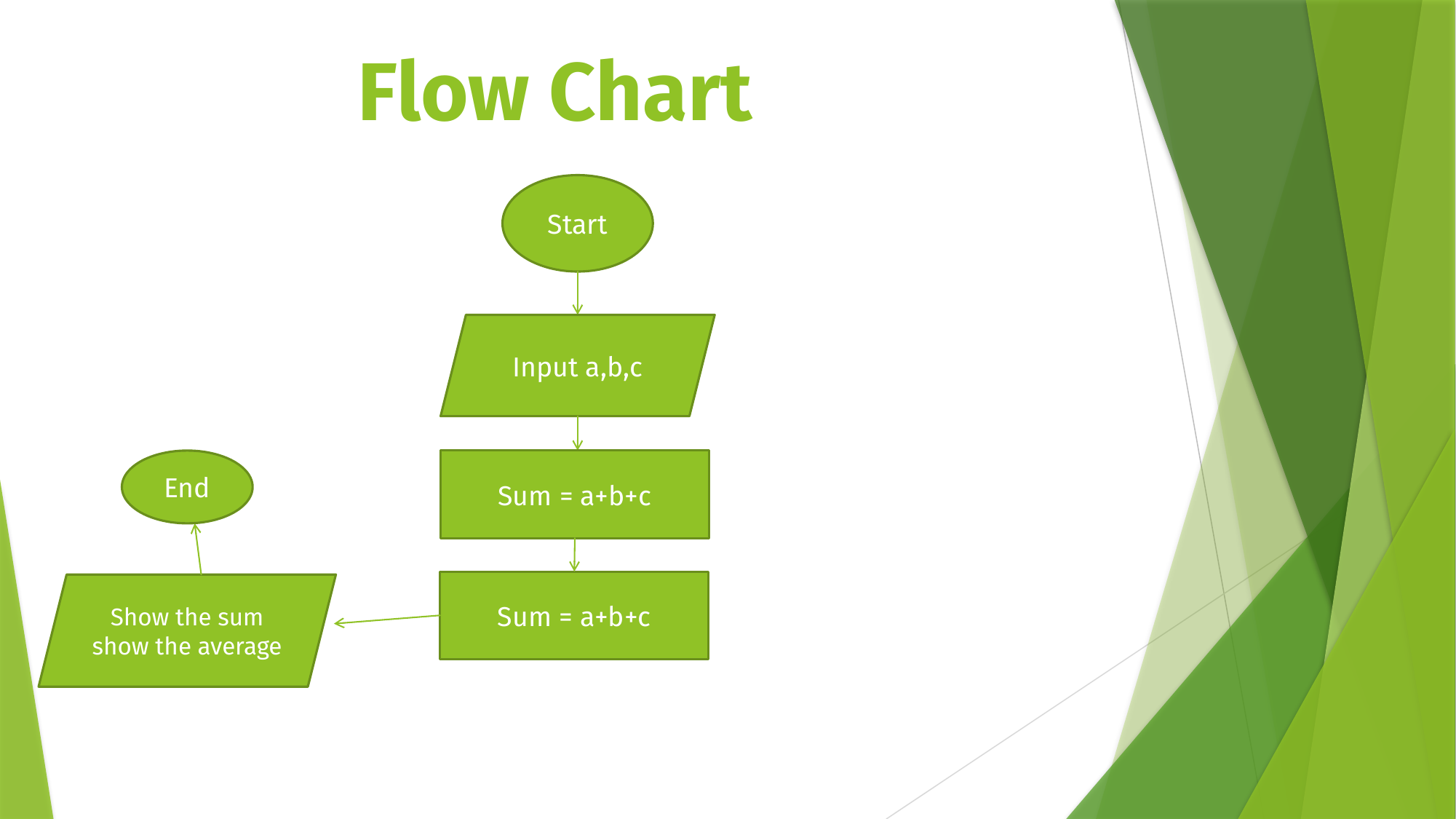

Flow Chart
Start
Input a,b,c
End
Sum = a+b+c
Sum = a+b+c
Show the sum
show the average